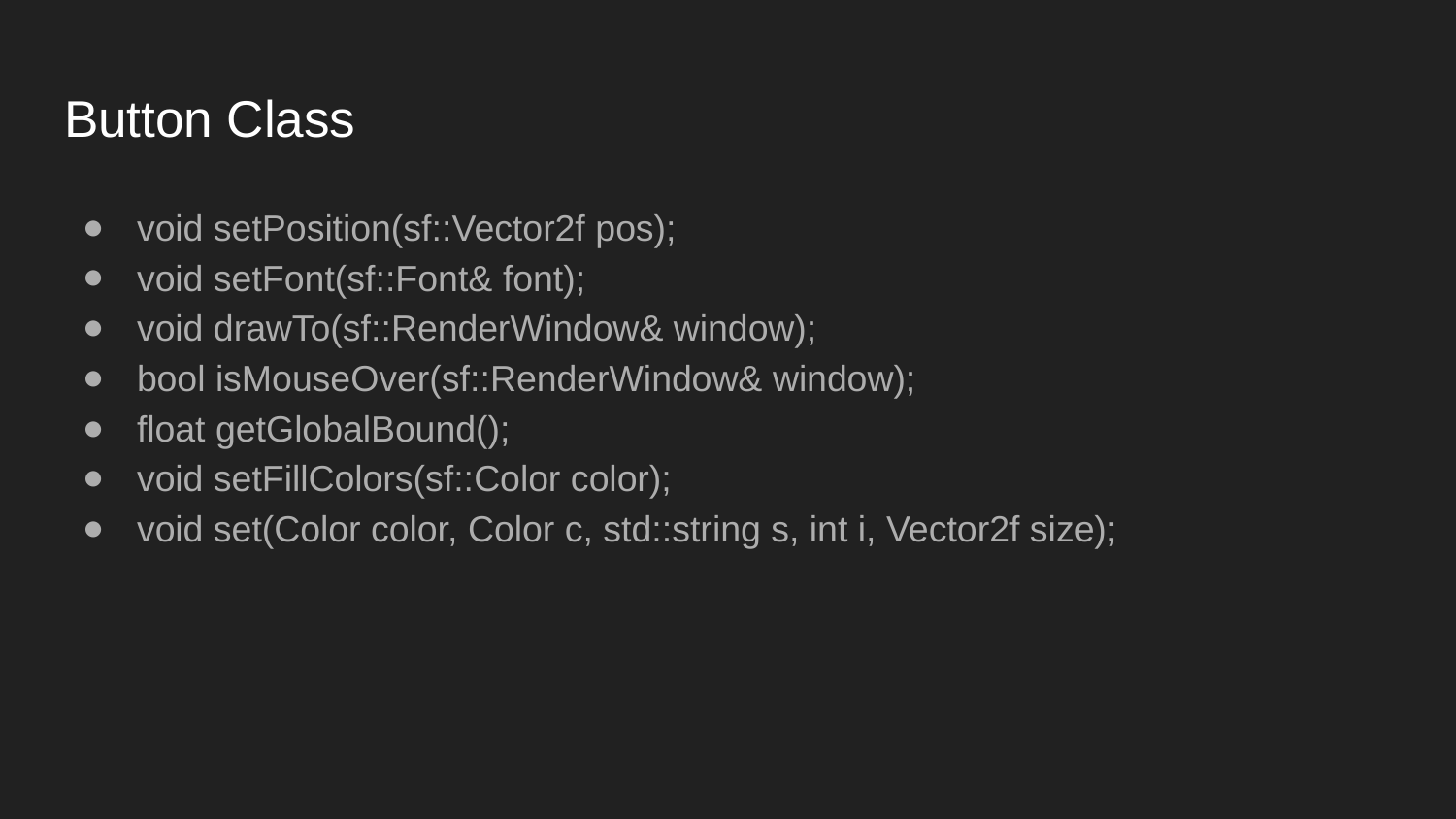

# Button Class
void setPosition(sf::Vector2f pos);
void setFont(sf::Font& font);
void drawTo(sf::RenderWindow& window);
bool isMouseOver(sf::RenderWindow& window);
float getGlobalBound();
void setFillColors(sf::Color color);
void set(Color color, Color c, std::string s, int i, Vector2f size);